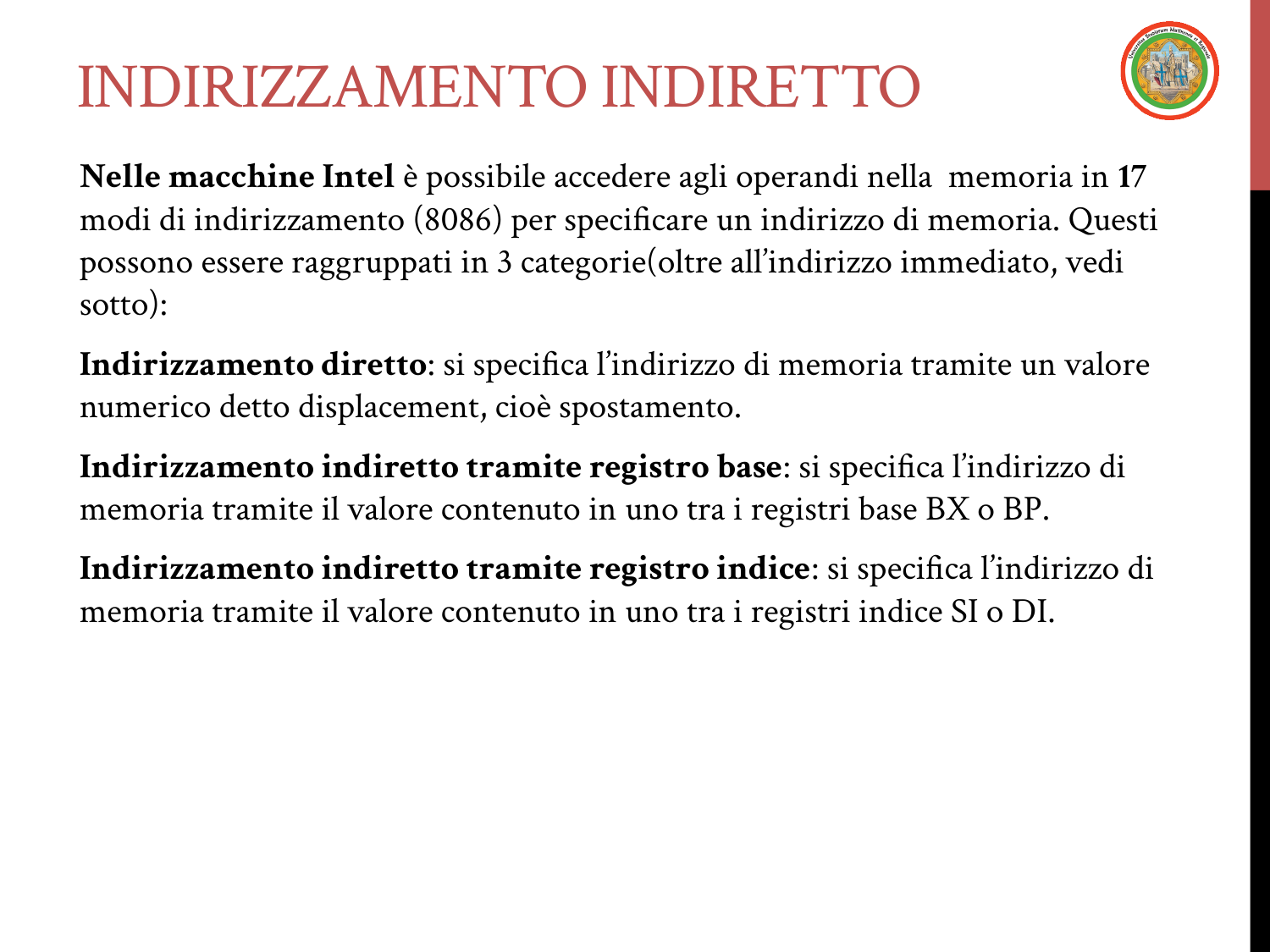

# Indirizzamento indiretto
Nelle macchine Intel è possibile accedere agli operandi nella  memoria in 17 modi di indirizzamento (8086) per specificare un indirizzo di memoria. Questi possono essere raggruppati in 3 categorie(oltre all’indirizzo immediato, vedi sotto):
Indirizzamento diretto: si specifica l’indirizzo di memoria tramite un valore numerico detto displacement, cioè spostamento.
Indirizzamento indiretto tramite registro base: si specifica l’indirizzo di memoria tramite il valore contenuto in uno tra i registri base BX o BP.
Indirizzamento indiretto tramite registro indice: si specifica l’indirizzo di memoria tramite il valore contenuto in uno tra i registri indice SI o DI.